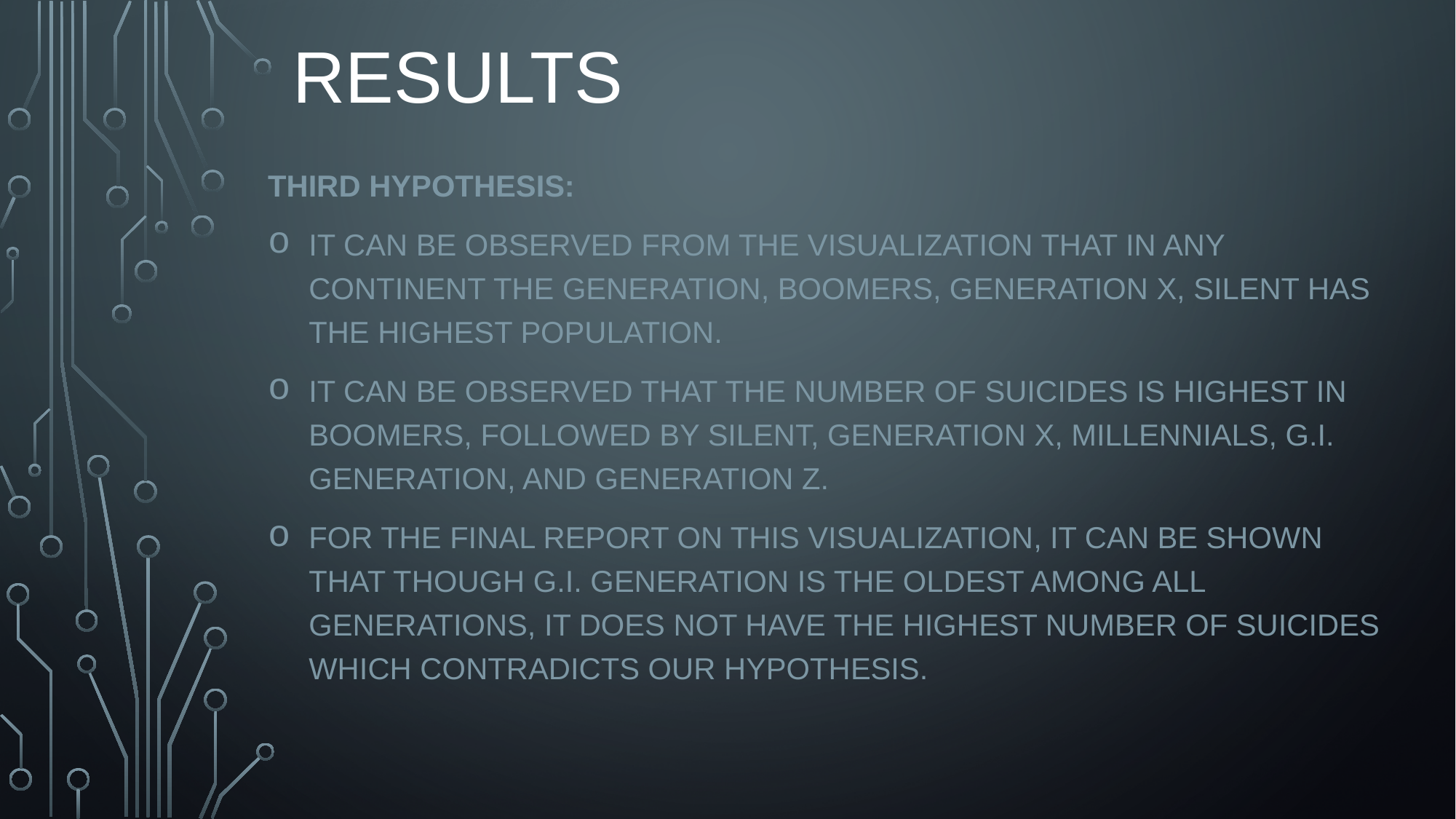

# Results
third Hypothesis:
it can be observed from the visualization that in any continent the generation, Boomers, Generation X, Silent has the highest population.
it can be observed that the number of suicides is highest in Boomers, followed by Silent, Generation X, Millennials, G.I. Generation, and Generation Z.
For the final report on this visualization, it can be shown that though G.I. Generation is the oldest among all generations, it does not have the highest number of suicides which contradicts our hypothesis.